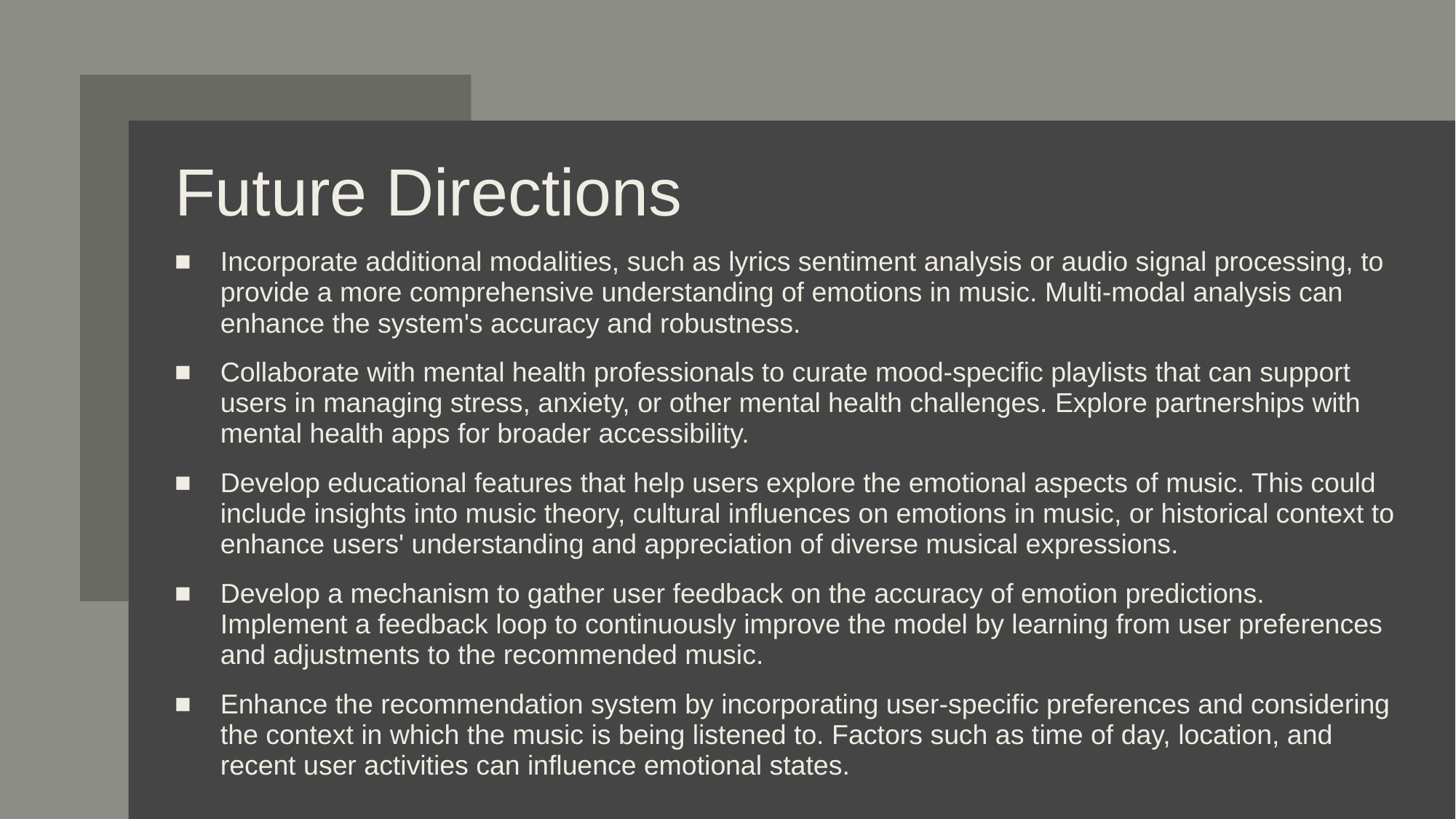

# Future Directions
Incorporate additional modalities, such as lyrics sentiment analysis or audio signal processing, to provide a more comprehensive understanding of emotions in music. Multi-modal analysis can enhance the system's accuracy and robustness.
Collaborate with mental health professionals to curate mood-specific playlists that can support users in managing stress, anxiety, or other mental health challenges. Explore partnerships with mental health apps for broader accessibility.
Develop educational features that help users explore the emotional aspects of music. This could include insights into music theory, cultural influences on emotions in music, or historical context to enhance users' understanding and appreciation of diverse musical expressions.
Develop a mechanism to gather user feedback on the accuracy of emotion predictions. Implement a feedback loop to continuously improve the model by learning from user preferences and adjustments to the recommended music.
Enhance the recommendation system by incorporating user-specific preferences and considering the context in which the music is being listened to. Factors such as time of day, location, and recent user activities can influence emotional states.